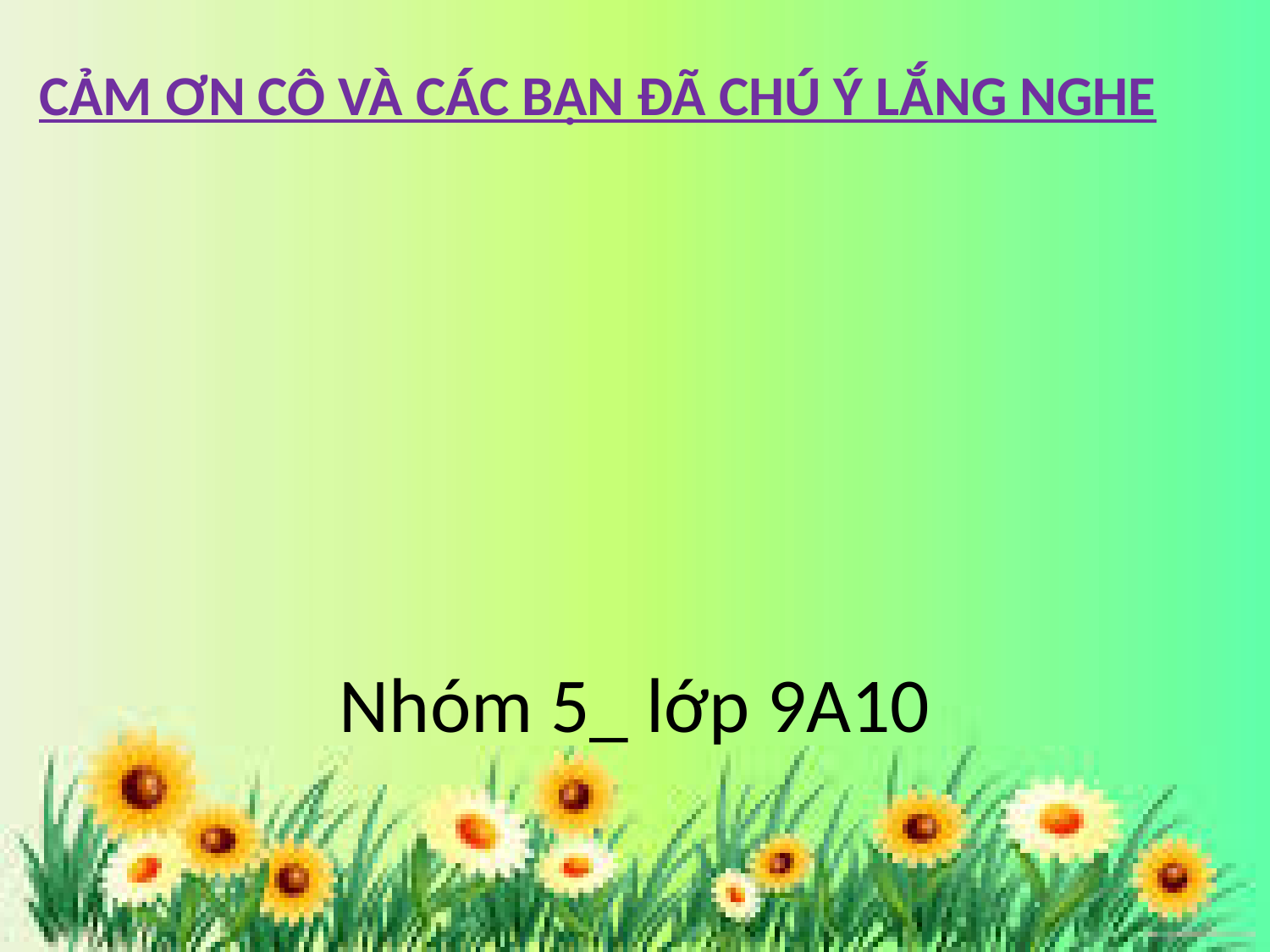

CẢM ƠN CÔ VÀ CÁC BẠN ĐÃ CHÚ Ý LẮNG NGHE
# Nhóm 5_ lớp 9A10